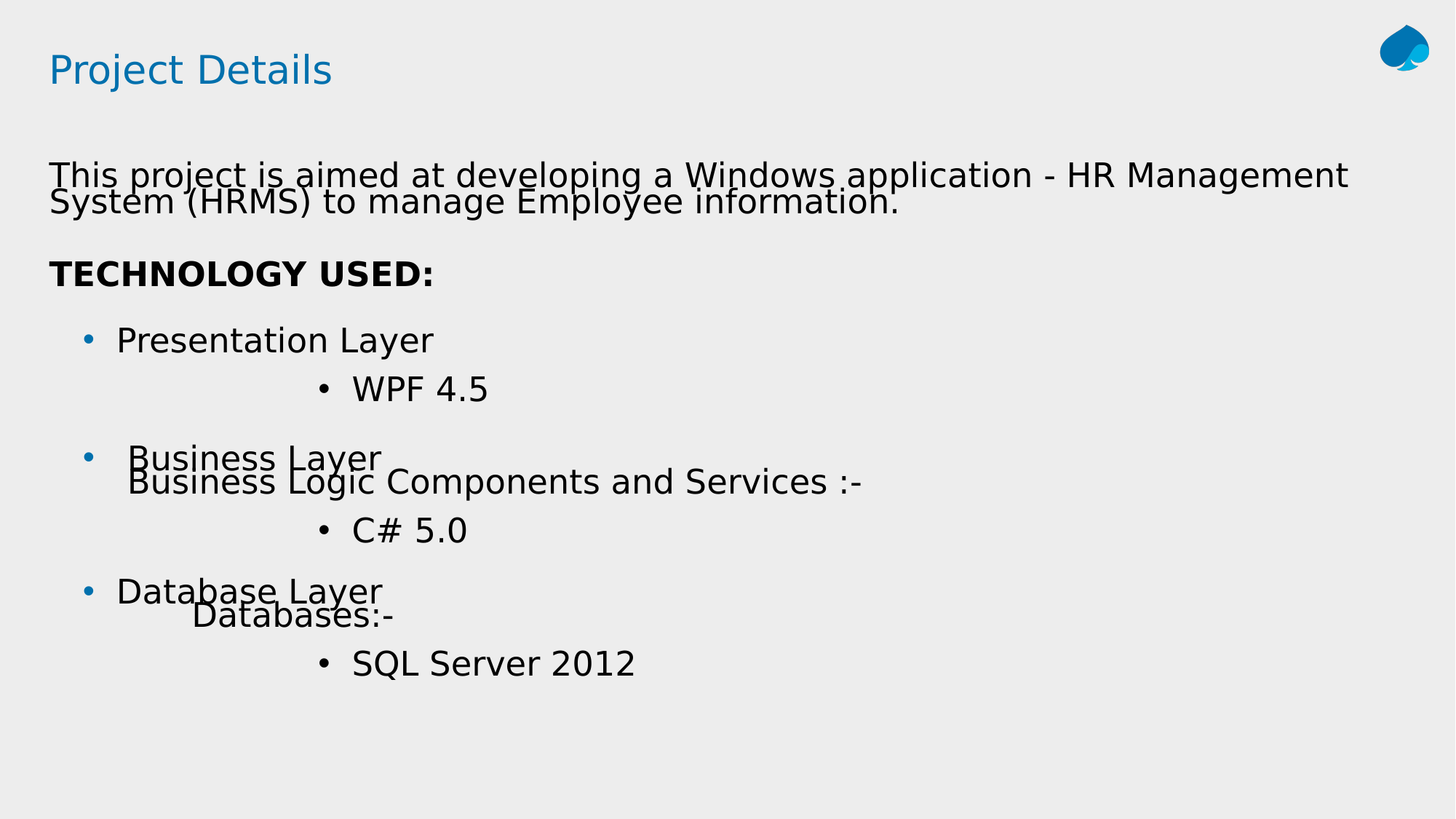

# Project Details
This project is aimed at developing a Windows application - HR Management System (HRMS) to manage Employee information.

Technology used:

Presentation Layer
WPF 4.5

 Business Layer
	 Business Logic Components and Services :-
C# 5.0

Database Layer
       Databases:-
SQL Server 2012